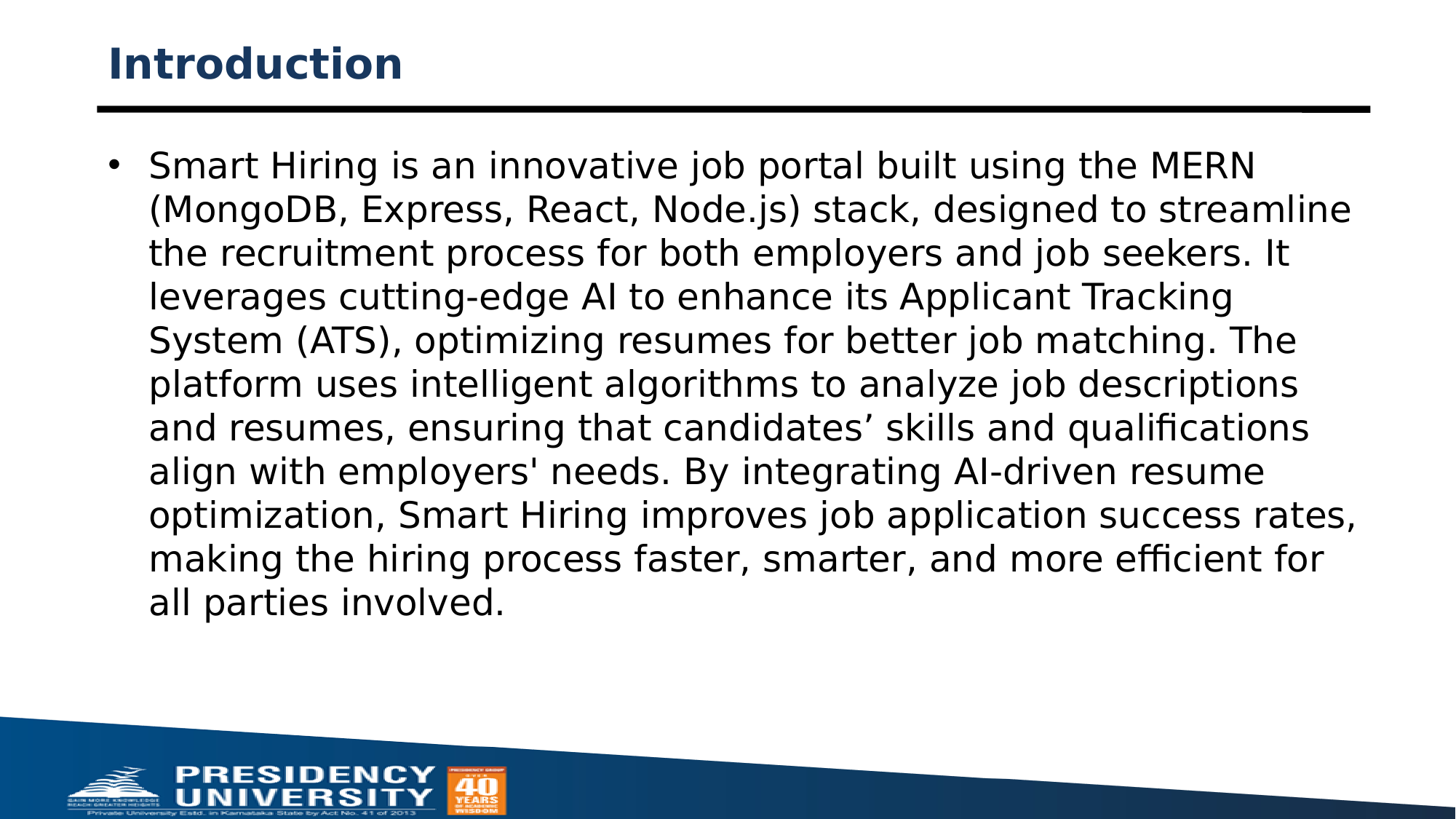

# Introduction
Smart Hiring is an innovative job portal built using the MERN (MongoDB, Express, React, Node.js) stack, designed to streamline the recruitment process for both employers and job seekers. It leverages cutting-edge AI to enhance its Applicant Tracking System (ATS), optimizing resumes for better job matching. The platform uses intelligent algorithms to analyze job descriptions and resumes, ensuring that candidates’ skills and qualifications align with employers' needs. By integrating AI-driven resume optimization, Smart Hiring improves job application success rates, making the hiring process faster, smarter, and more efficient for all parties involved.